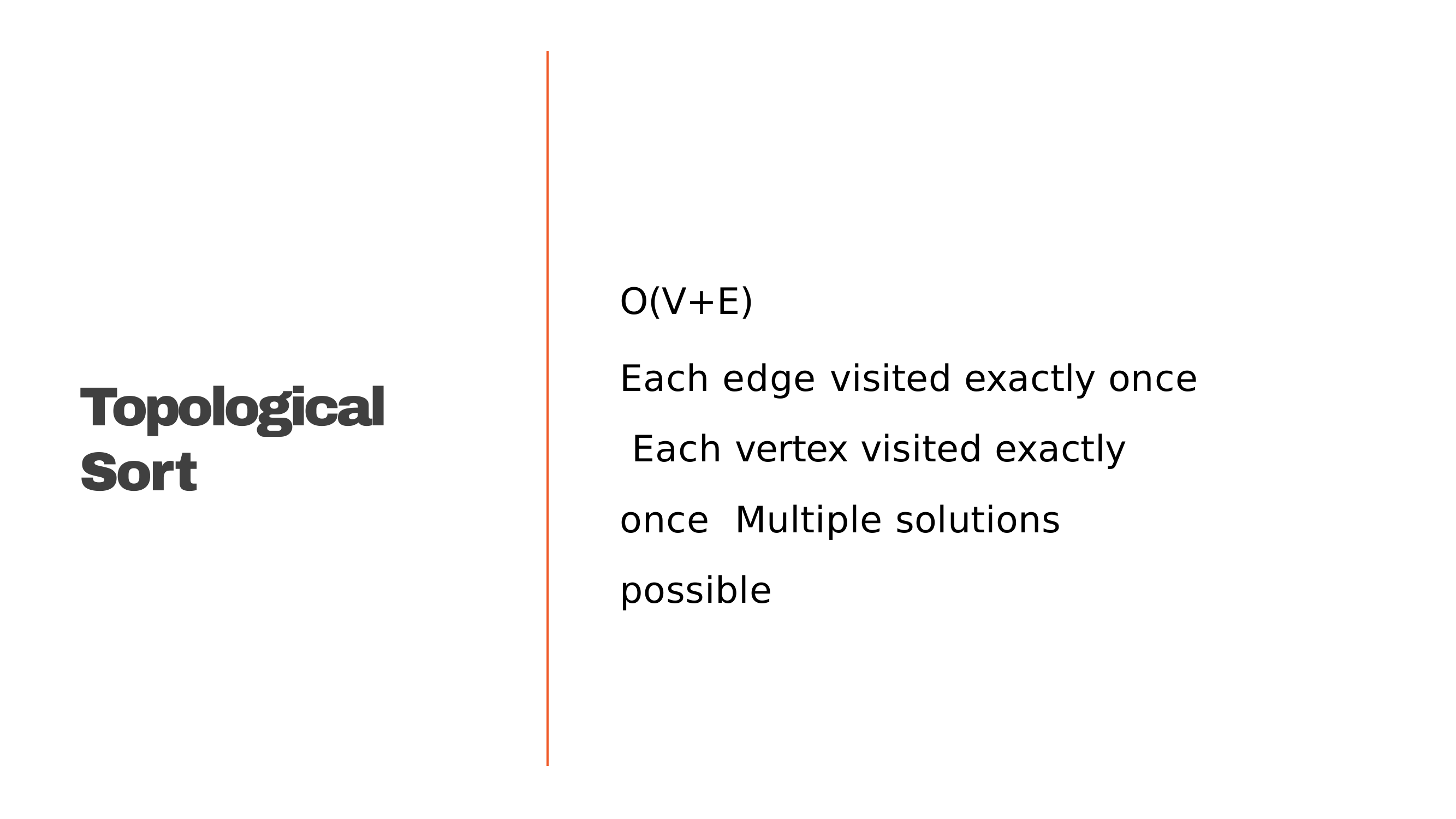

# O(V+E)
Each edge visited exactly once  Each vertex visited exactly once  Multiple solutions possible
Topological Sort